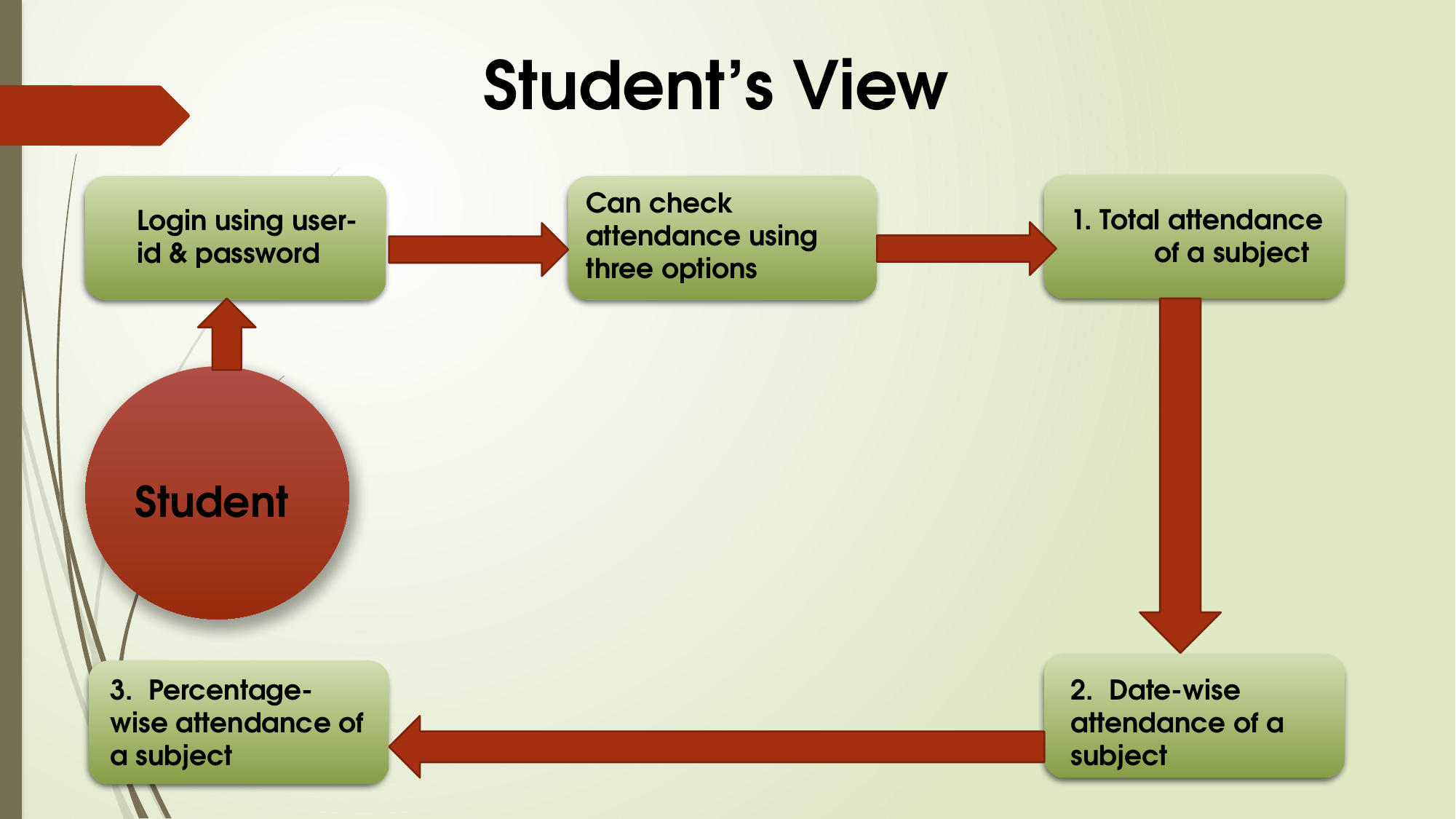

Student’s View

Can check attendance using three options
1. Total attendance               of a subject
Login using user-id & password

Student

3.  Percentage-wise attendance of a subject
2.  Date-wise attendance of a subject